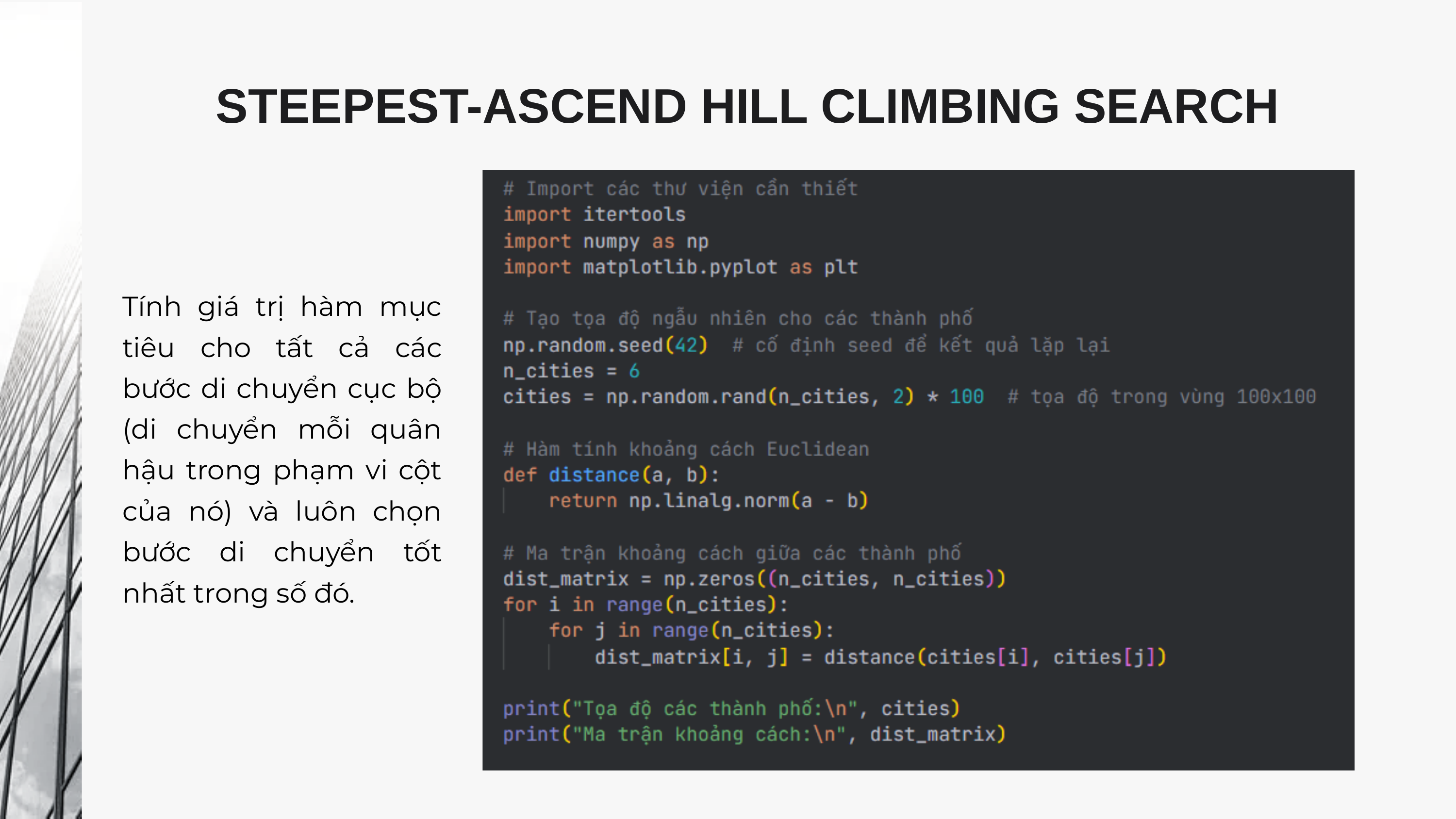

STEEPEST-ASCEND HILL CLIMBING SEARCH

Tính giá trị hàm mục tiêu cho tất cả các bước di chuyển cục bộ (di chuyển mỗi quân hậu trong phạm vi cột của nó) và luôn chọn bước di chuyển tốt nhất trong số đó.